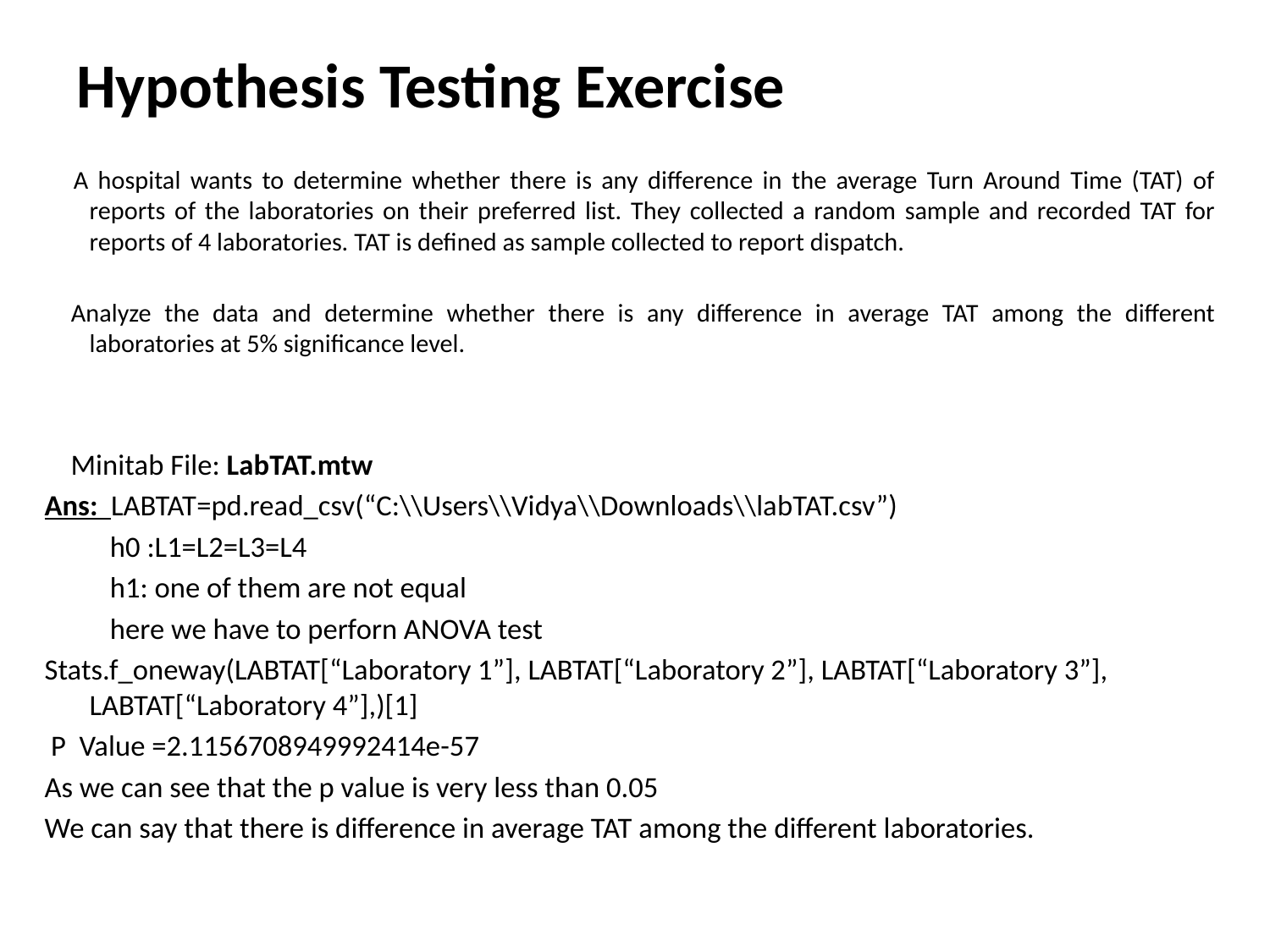

# Hypothesis Testing Exercise
   A hospital wants to determine whether there is any difference in the average Turn Around Time (TAT) of reports of the laboratories on their preferred list. They collected a random sample and recorded TAT for reports of 4 laboratories. TAT is defined as sample collected to report dispatch.

  Analyze the data and determine whether there is any difference in average TAT among the different laboratories at 5% significance level.

    Minitab File: LabTAT.mtw
Ans:  LABTAT=pd.read_csv(“C:\\Users\\Vidya\\Downloads\\labTAT.csv”)
          h0 :L1=L2=L3=L4
          h1: one of them are not equal
          here we have to perforn ANOVA test
Stats.f_oneway(LABTAT[“Laboratory 1”], LABTAT[“Laboratory 2”], LABTAT[“Laboratory 3”],            LABTAT[“Laboratory 4”],)[1]
 P  Value =2.1156708949992414e-57
As we can see that the p value is very less than 0.05
We can say that there is difference in average TAT among the different laboratories.